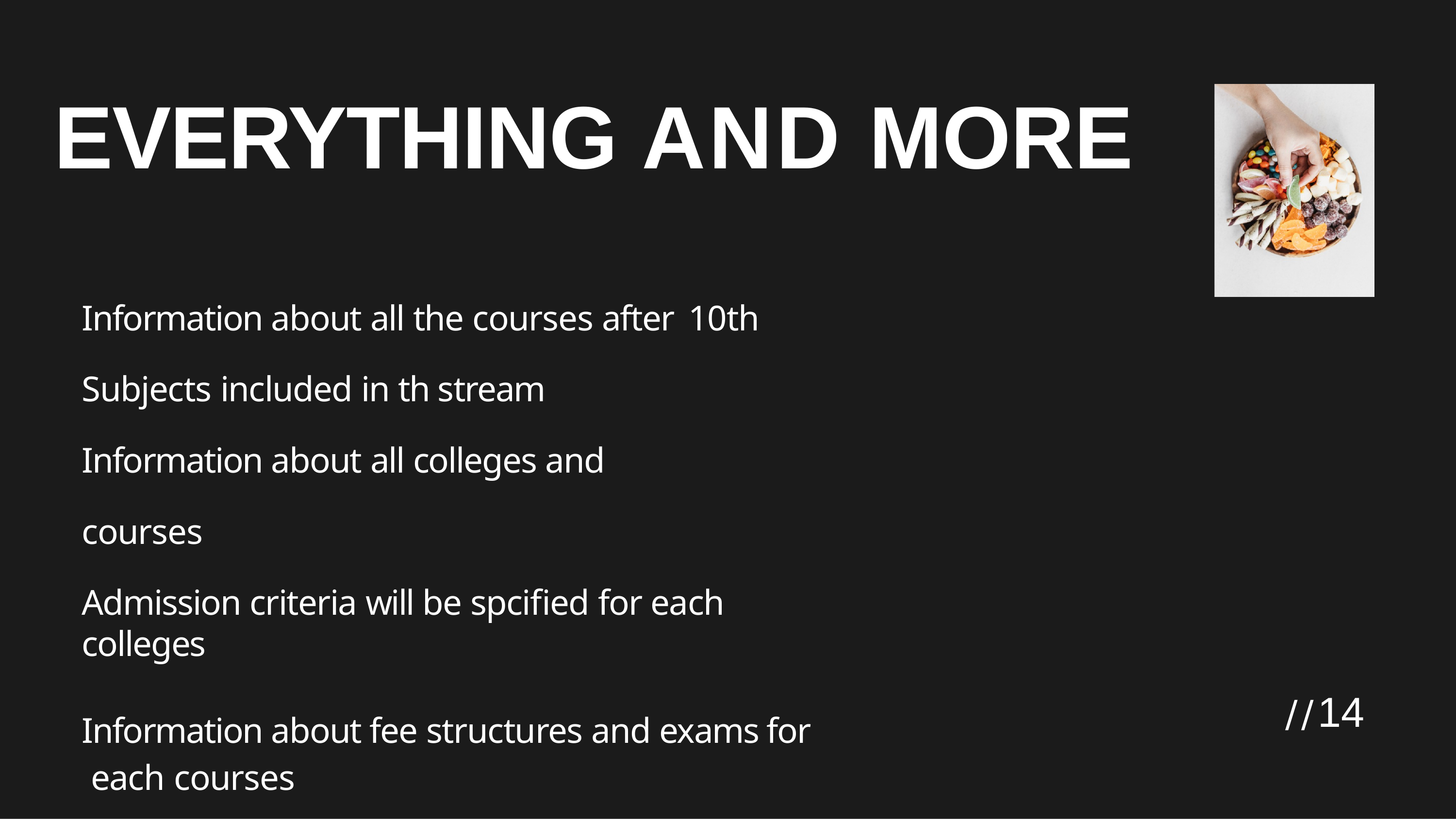

# EVERYTHING AND MORE

Information about all the courses after 10th
Subjects included in th stream  Information about all colleges and courses
Admission criteria will be spcified for each colleges

Information about fee structures and exams for  each courses
//14